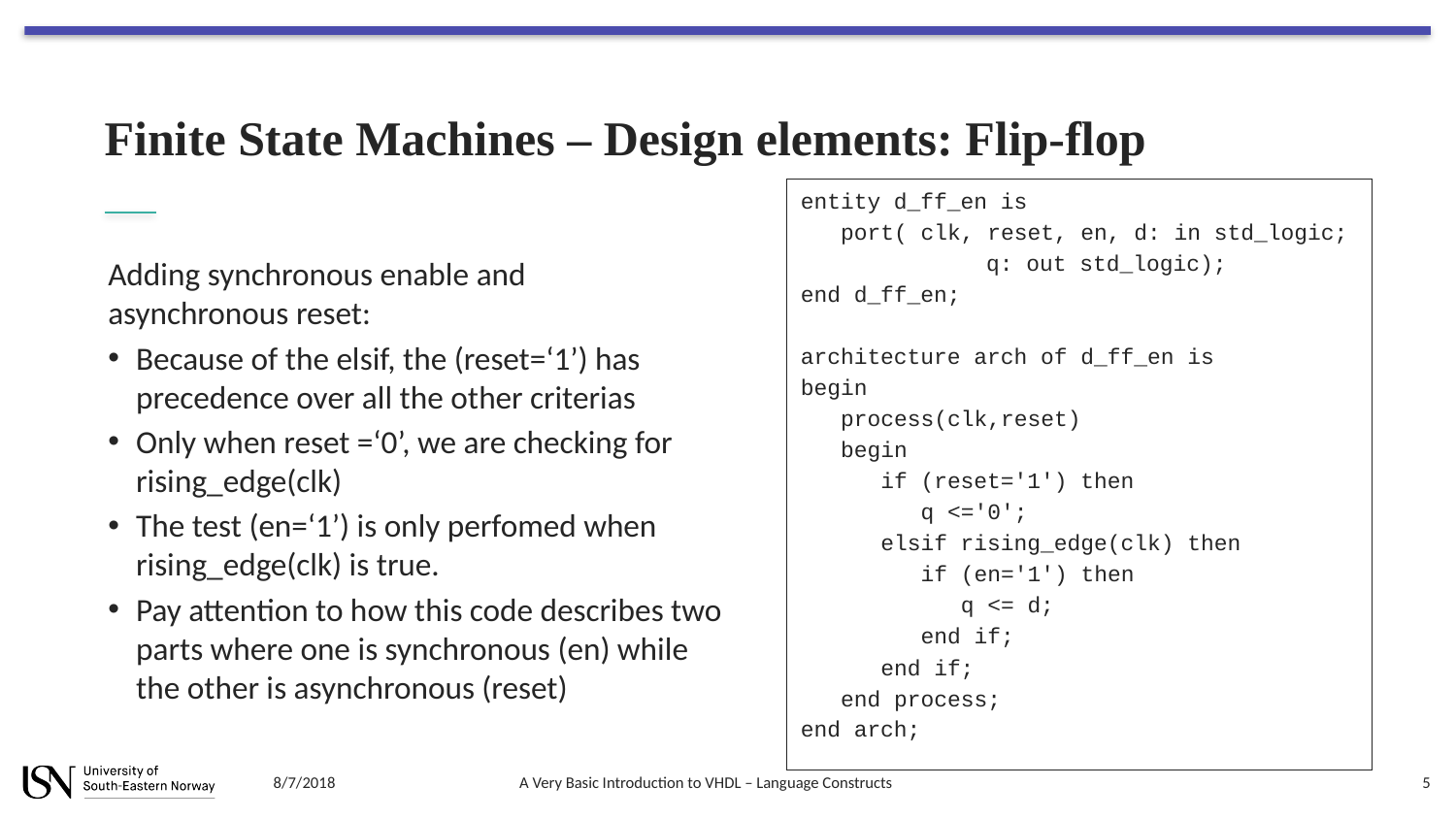

# Finite State Machines – Design elements: Flip-flop
entity d_ff_en is
   port( clk, reset, en, d: in std_logic;
	   q: out std_logic);
end d_ff_en;

architecture arch of d_ff_en is
begin
   process(clk,reset)
   begin
      if (reset='1') then
         q <='0';
      elsif rising_edge(clk) then
         if (en='1') then
            q <= d;
         end if;
      end if;
   end process;
end arch;
Adding synchronous enable and
asynchronous reset:
Because of the elsif, the (reset=‘1’) has precedence over all the other criterias
Only when reset =‘0’, we are checking for rising_edge(clk)
The test (en=‘1’) is only perfomed when rising_edge(clk) is true.
Pay attention to how this code describes two parts where one is synchronous (en) while the other is asynchronous (reset)

8/7/2018
A Very Basic Introduction to VHDL – Language Constructs
5